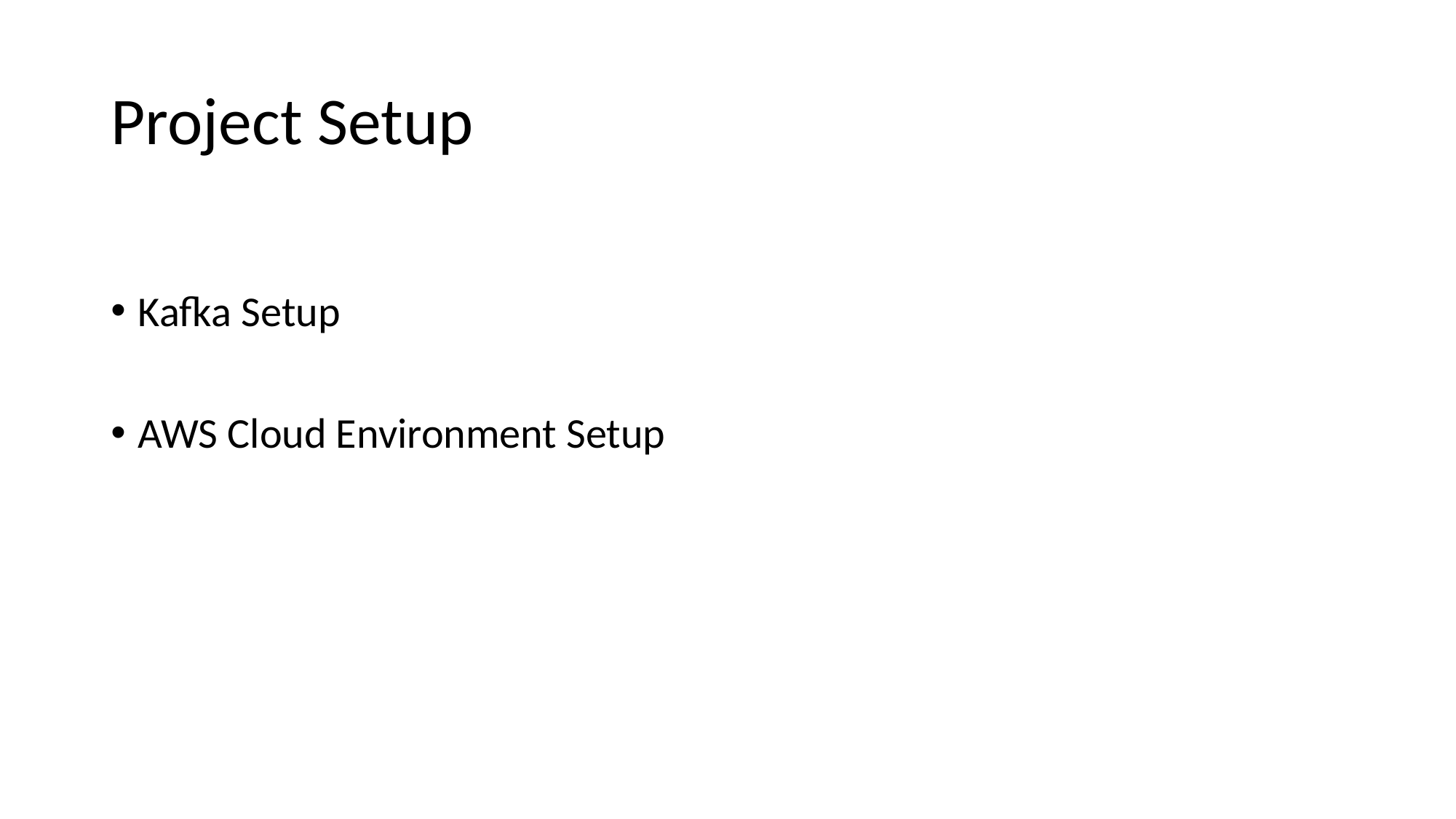

# Project Setup

Kafka Setup

AWS Cloud Environment Setup